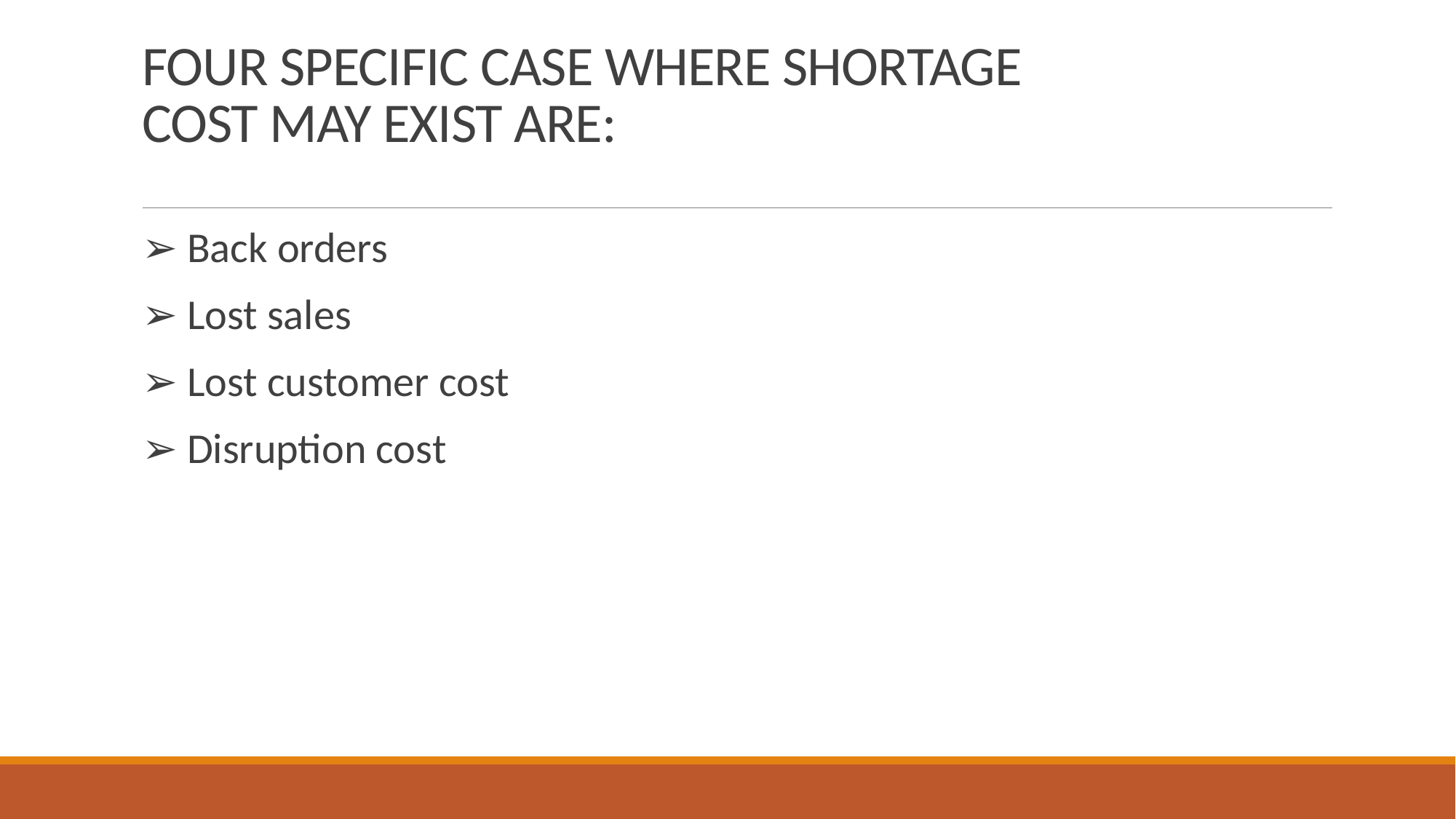

# FOUR SPECIFIC CASE WHERE SHORTAGE COST MAY EXIST ARE:
➢ Back orders
➢ Lost sales
➢ Lost customer cost
➢ Disruption cost